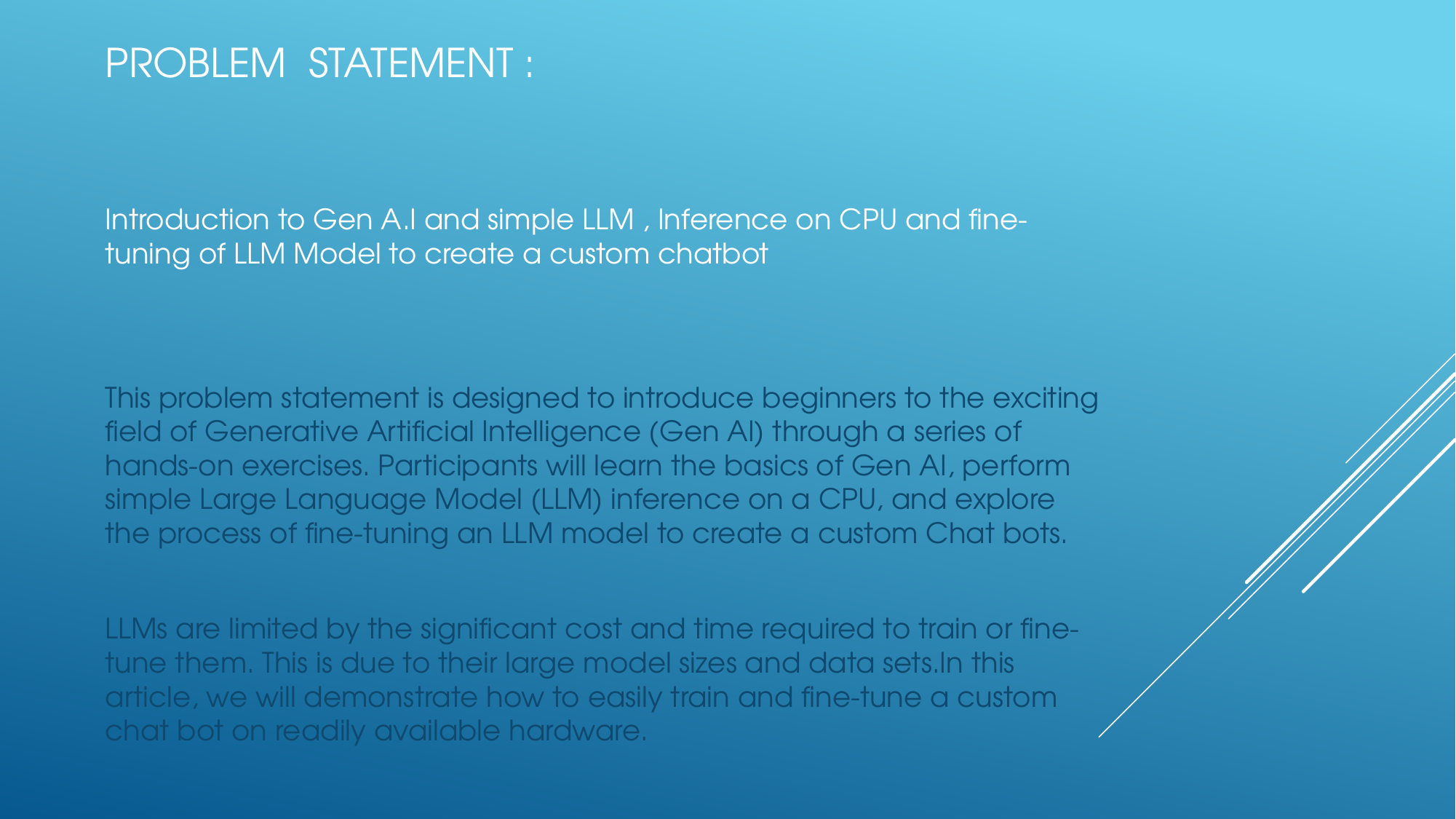

# PROBLEM  STATEMENT :
Introduction to Gen A.I and simple LLM , Inference on CPU and fine-tuning of LLM Model to create a custom chatbot

This problem statement is designed to introduce beginners to the exciting field of Generative Artificial Intelligence (Gen AI) through a series of hands-on exercises. Participants will learn the basics of Gen AI, perform simple Large Language Model (LLM) inference on a CPU, and explore the process of fine-tuning an LLM model to create a custom Chat bots.

LLMs are limited by the significant cost and time required to train or fine-tune them. This is due to their large model sizes and data sets.In this article, we will demonstrate how to easily train and fine-tune a custom chat bot on readily available hardware.